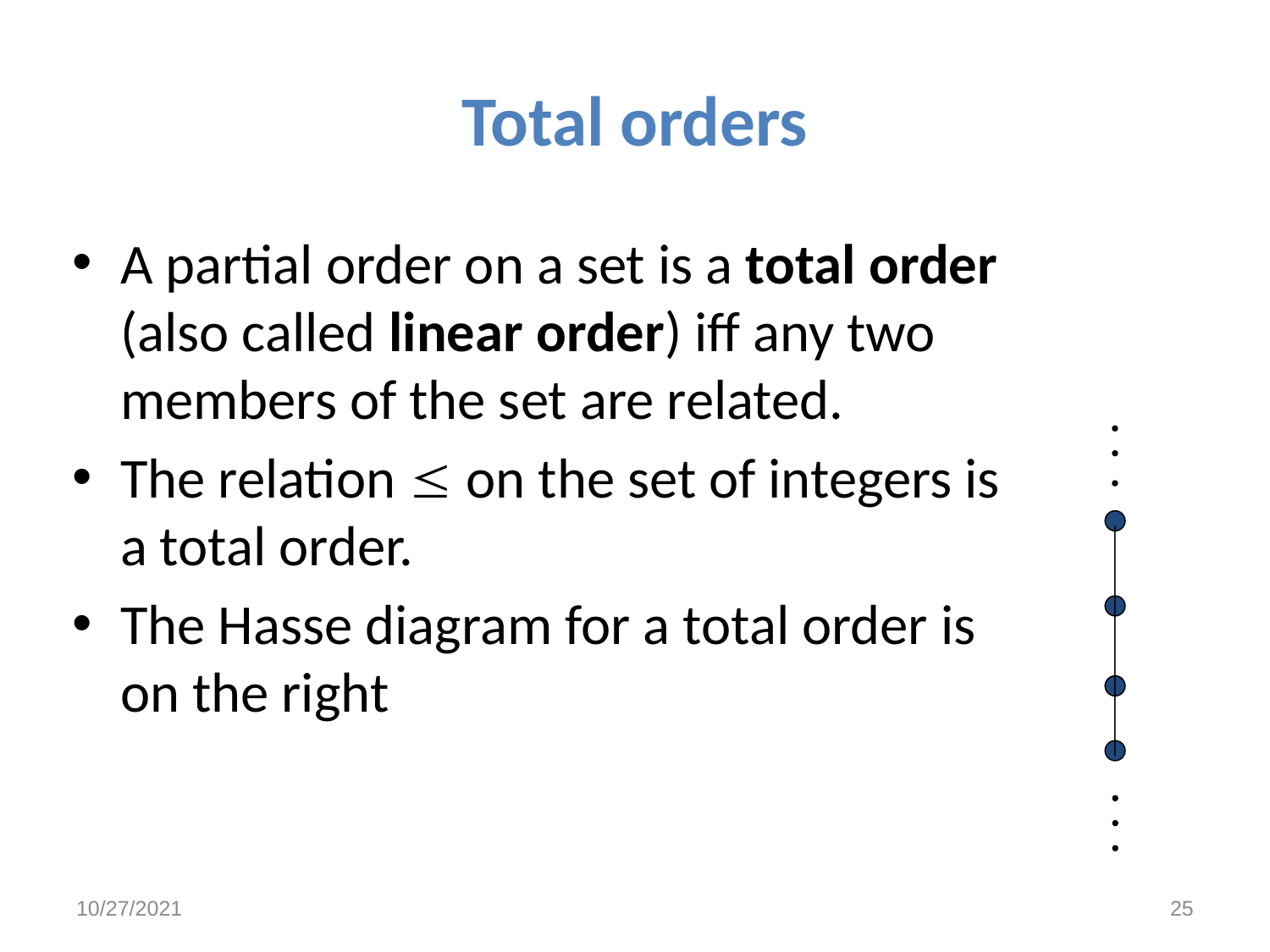

# Total orders
A partial order on a set is a total order (also called linear order) iff any two members of the set are related.
The relation ≤ on the set of integers is a total order.
The Hasse diagram for a total order is on the right

10/27/2021
25